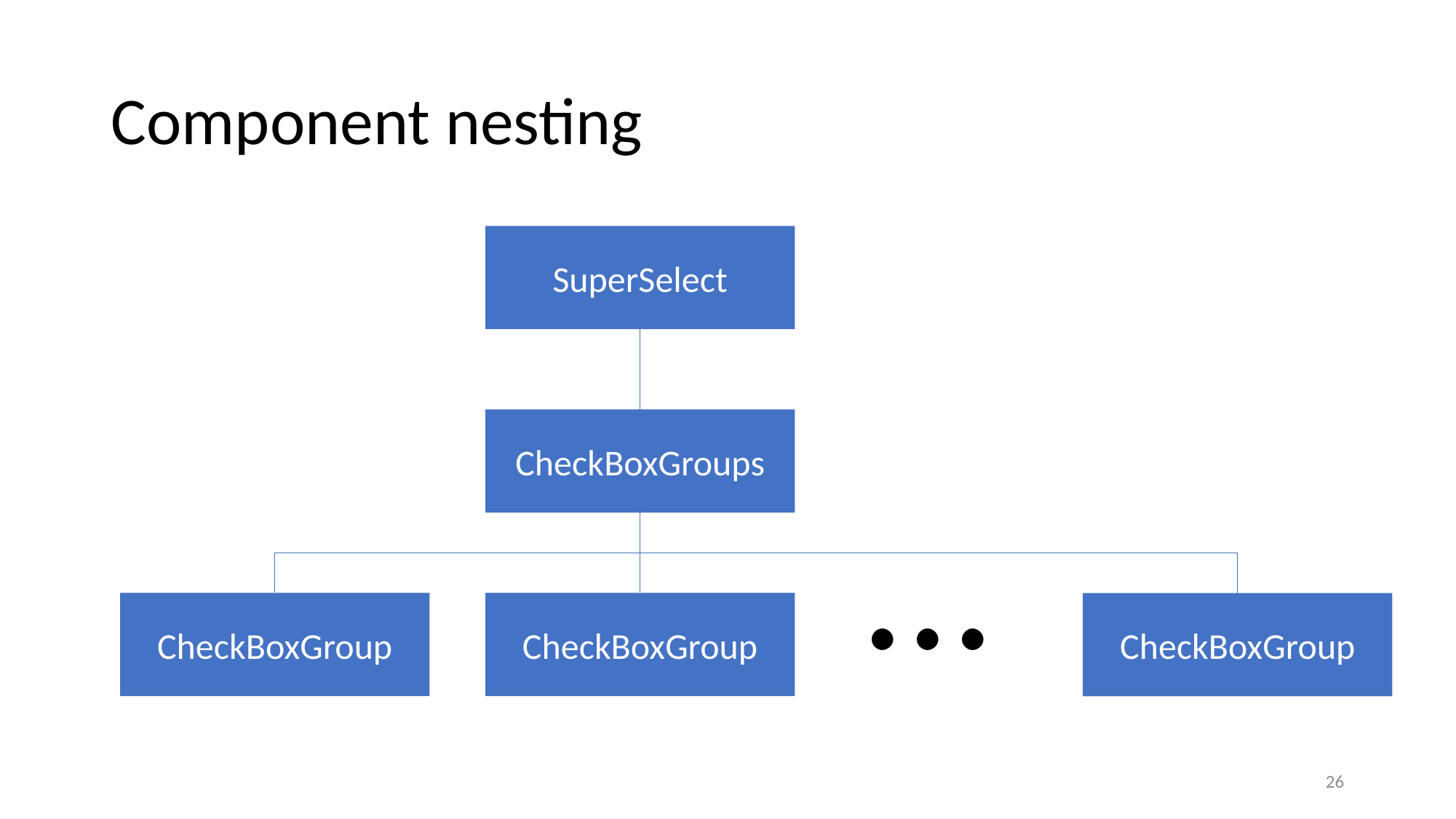

# Component nesting
SuperSelect
CheckBoxGroups
...
CheckBoxGroup
CheckBoxGroup
CheckBoxGroup
26